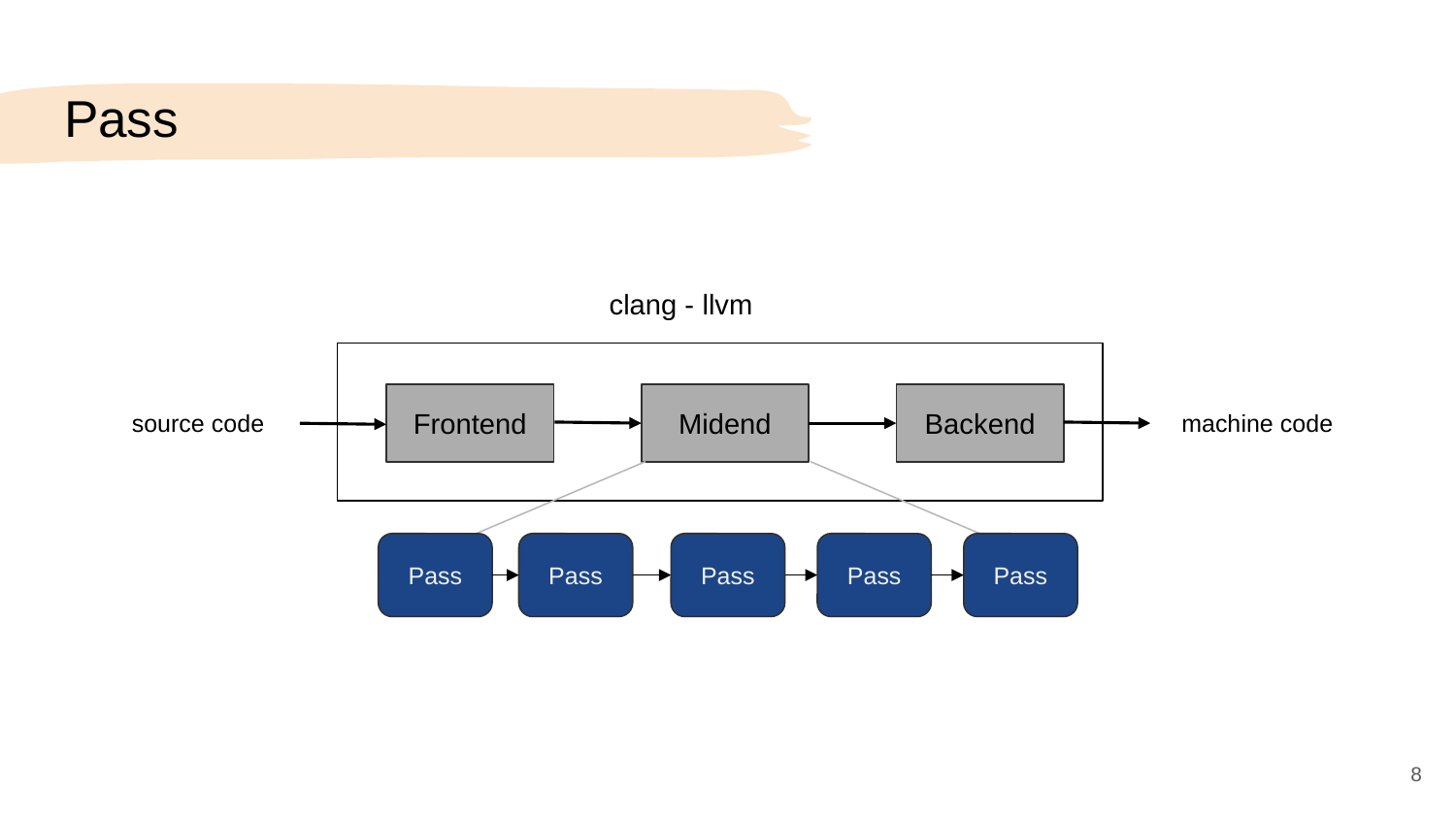

# Pass

clang - llvm
Frontend
Midend
Backend
source code
machine code

Pass
Pass
Pass
Pass
Pass
8